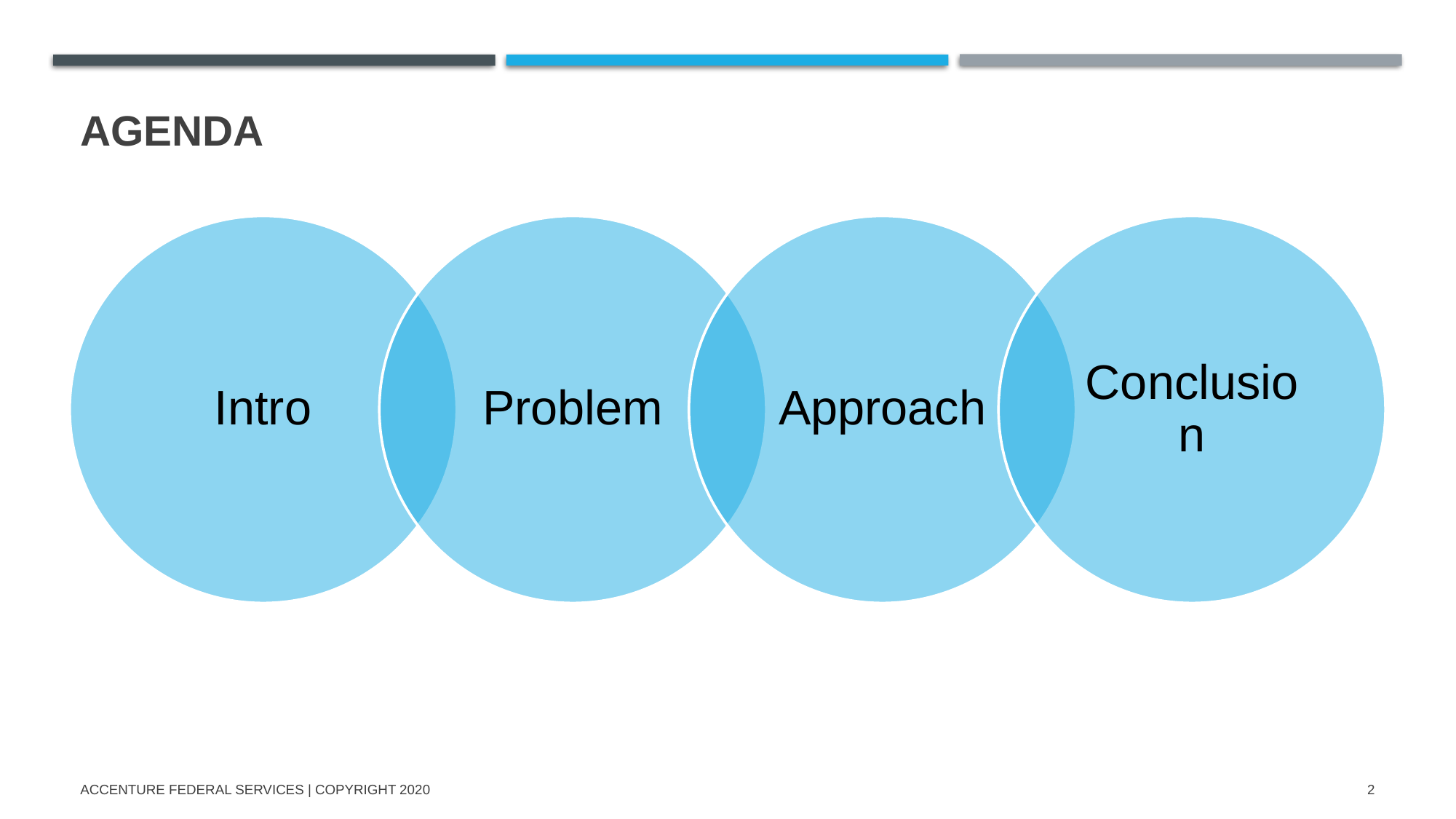

# agenda
Intro
Problem
Approach
Conclusion
Accenture Federal Services | Copyright 2020
2